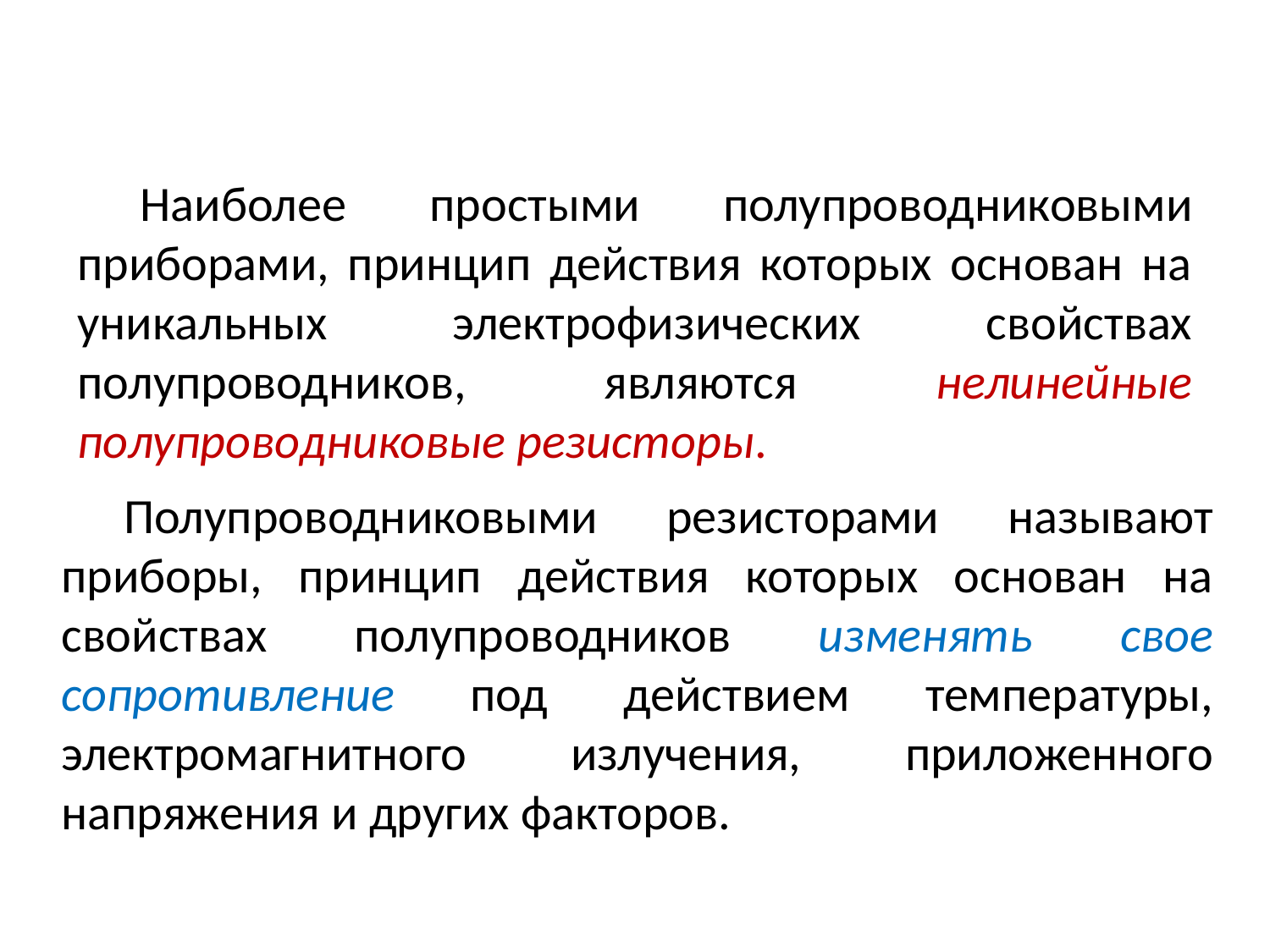

Наиболее простыми полупроводниковыми приборами, принцип действия которых основан на уникальных электрофизических свойствах полупроводников, являются нелинейные полупроводниковые резисторы.
Полупроводниковыми резисторами называют приборы, принцип действия которых основан на свойствах полупроводников изменять свое сопротивление под действием температуры, электромагнитного излучения, приложенного напряжения и других факторов.